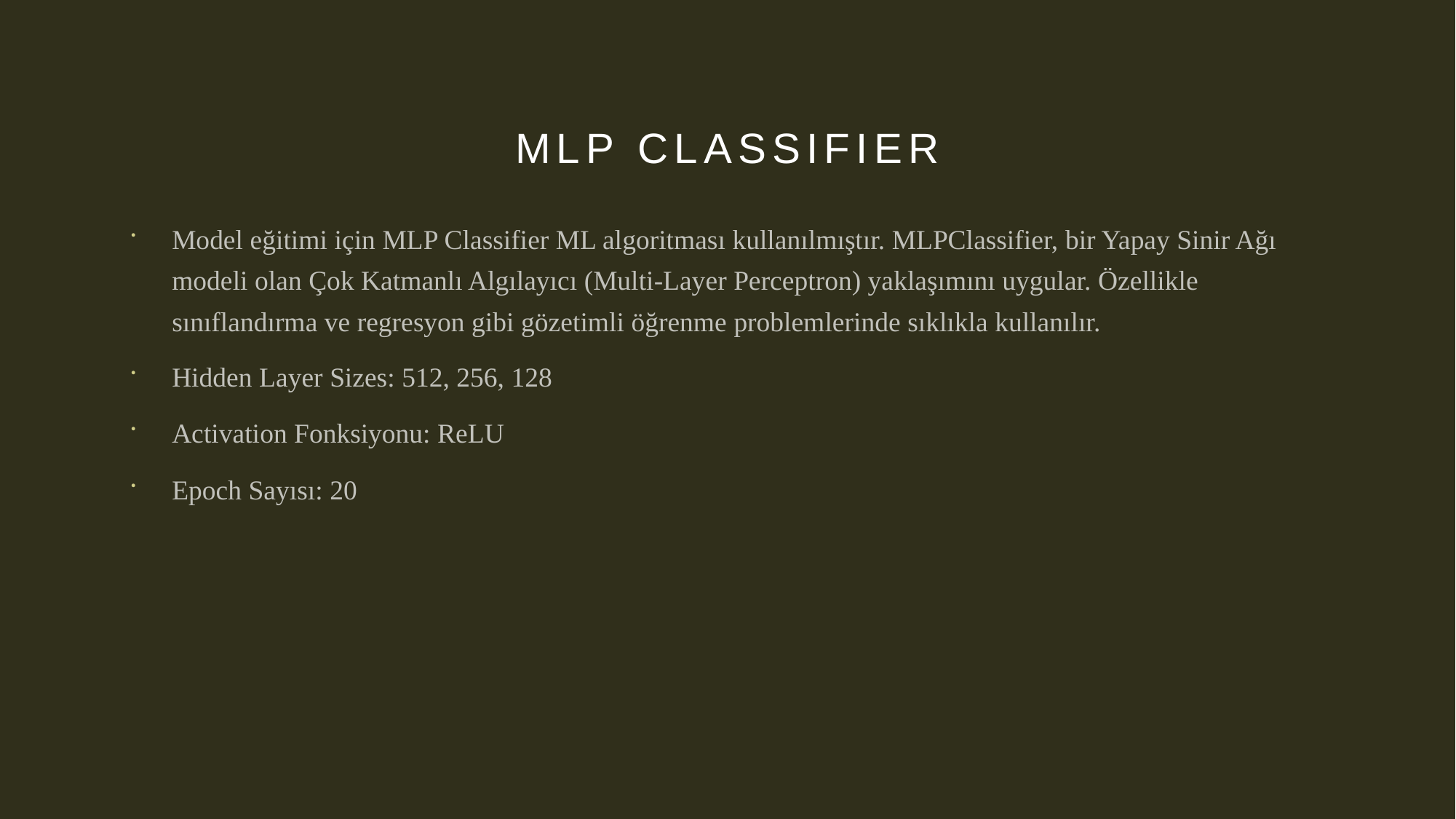

# MLP classıfıer
Model eğitimi için MLP Classifier ML algoritması kullanılmıştır. MLPClassifier, bir Yapay Sinir Ağı modeli olan Çok Katmanlı Algılayıcı (Multi-Layer Perceptron) yaklaşımını uygular. Özellikle sınıflandırma ve regresyon gibi gözetimli öğrenme problemlerinde sıklıkla kullanılır.
Hidden Layer Sizes: 512, 256, 128
Activation Fonksiyonu: ReLU
Epoch Sayısı: 20